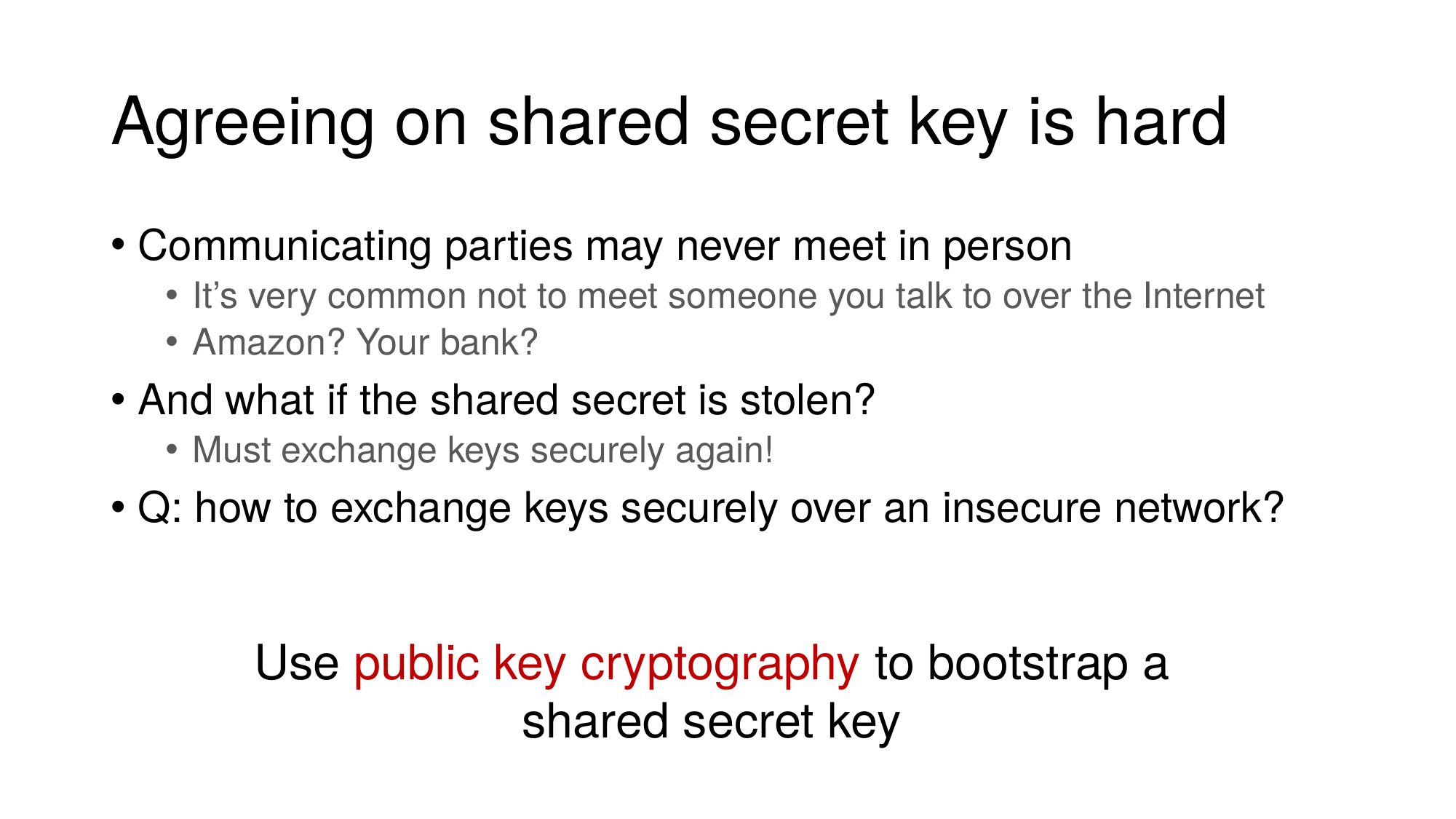

# Agreeing on shared secret key is hard
Communicating parties may never meet in person
It’s very common not to meet someone you talk to over the Internet
Amazon? Your bank?
And what if the shared secret is stolen?
Must exchange keys securely again!
Q: how to exchange keys securely over an insecure network?
Use public key cryptography to bootstrap a shared secret key